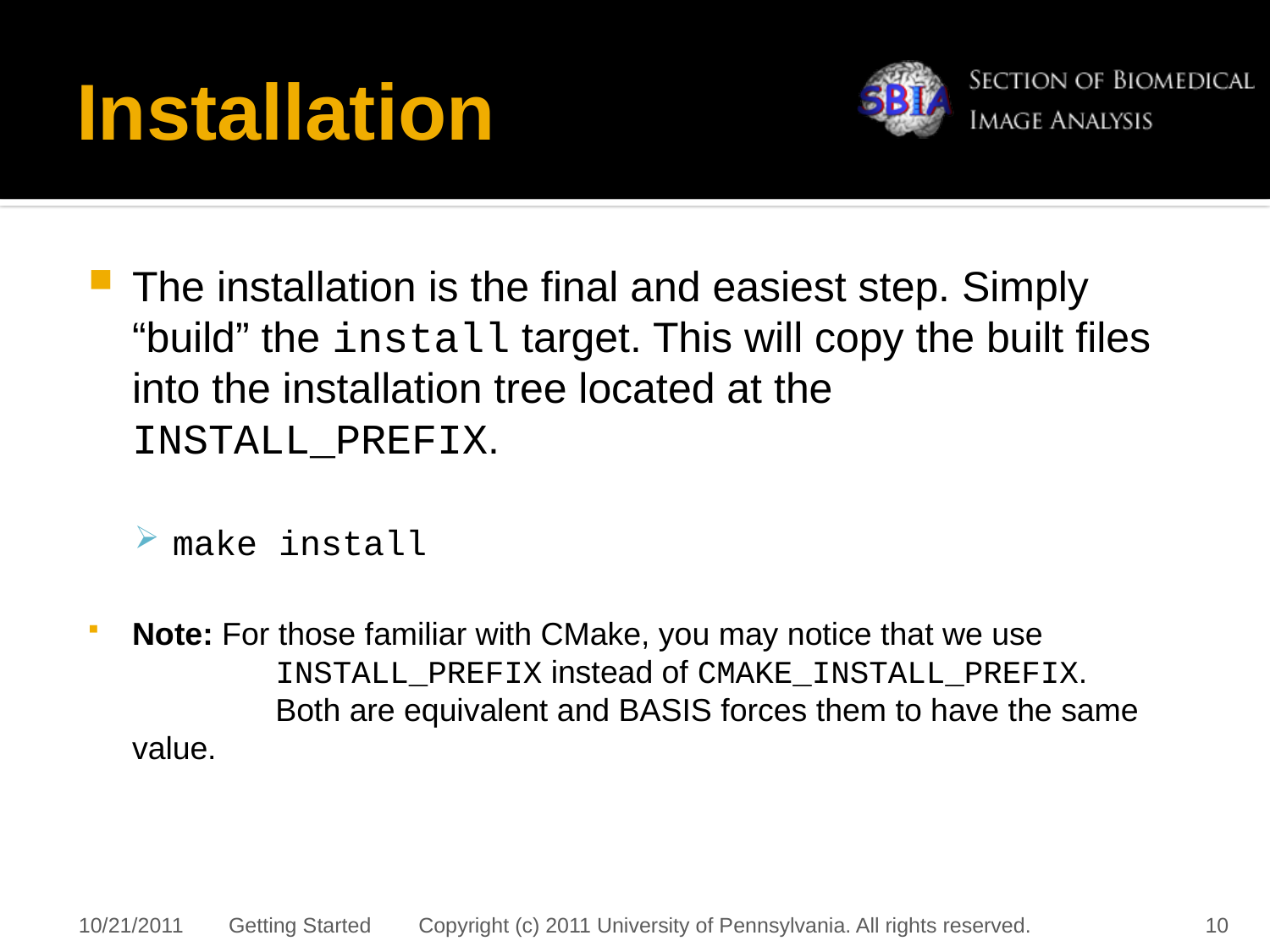

# Installation
The installation is the final and easiest step. Simply “build” the install target. This will copy the built files into the installation tree located at the INSTALL_PREFIX.
make install

Note: For those familiar with CMake, you may notice that we use
	INSTALL_PREFIX instead of CMAKE_INSTALL_PREFIX.
	Both are equivalent and BASIS forces them to have the same value.
10/21/2011
Getting Started        Copyright (c) 2011 University of Pennsylvania. All rights reserved.
10